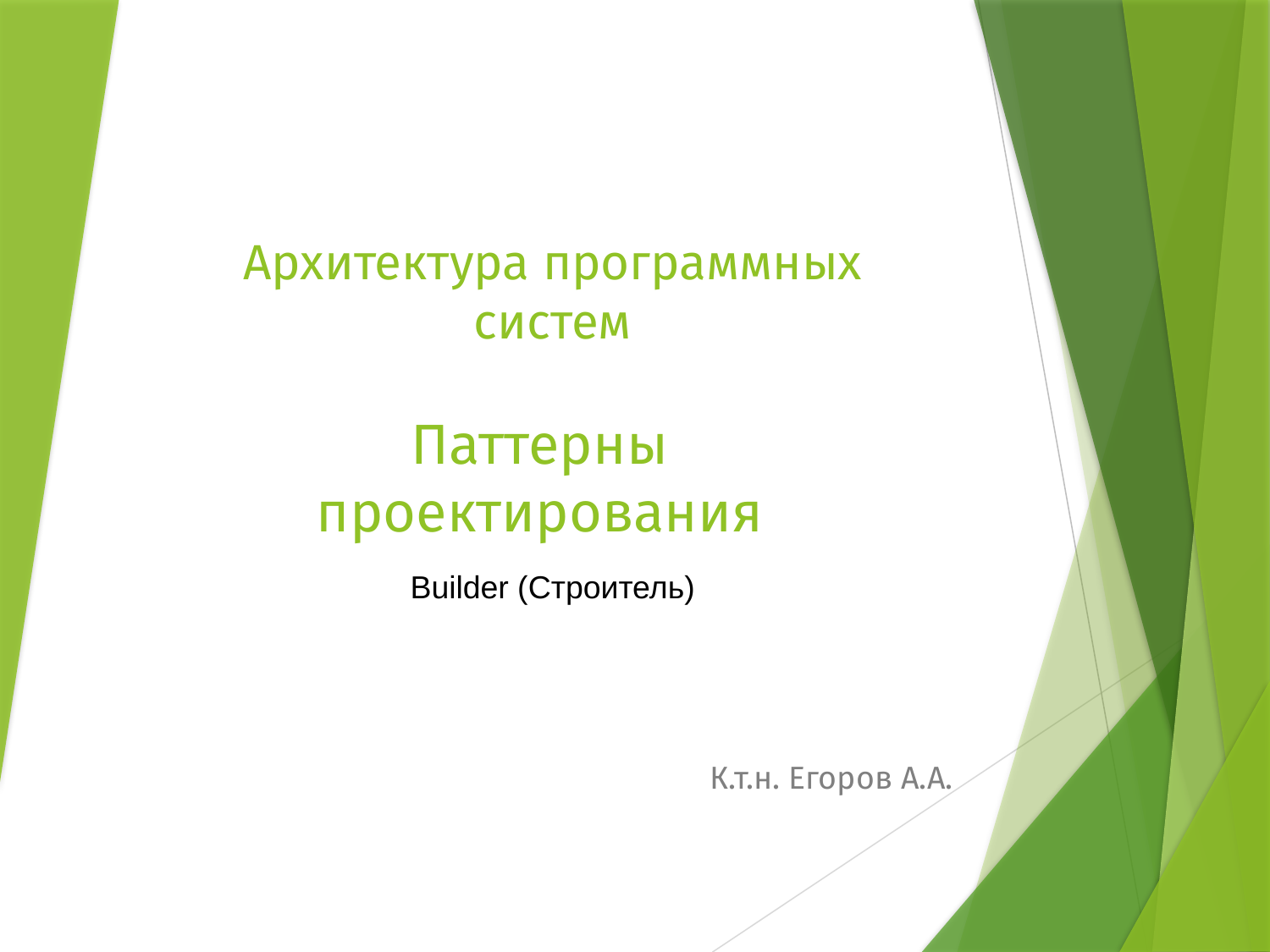

# Архитектура программных систем
Паттерны проектирования
Builder (Строитель)
К.т.н. Егоров А.А.